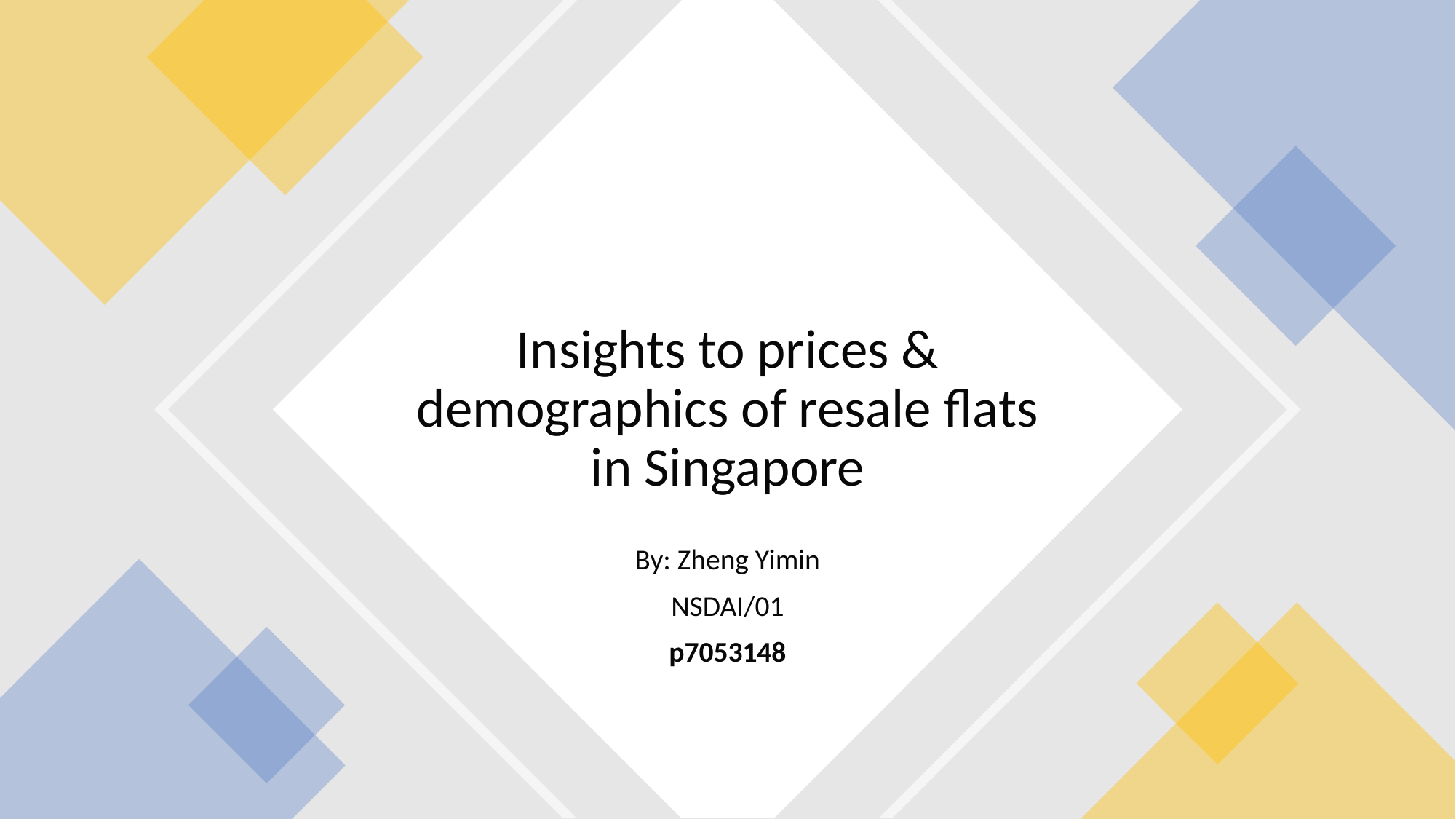

# Insights to prices & demographics of resale flats in Singapore
By: Zheng Yimin
NSDAI/01
p7053148